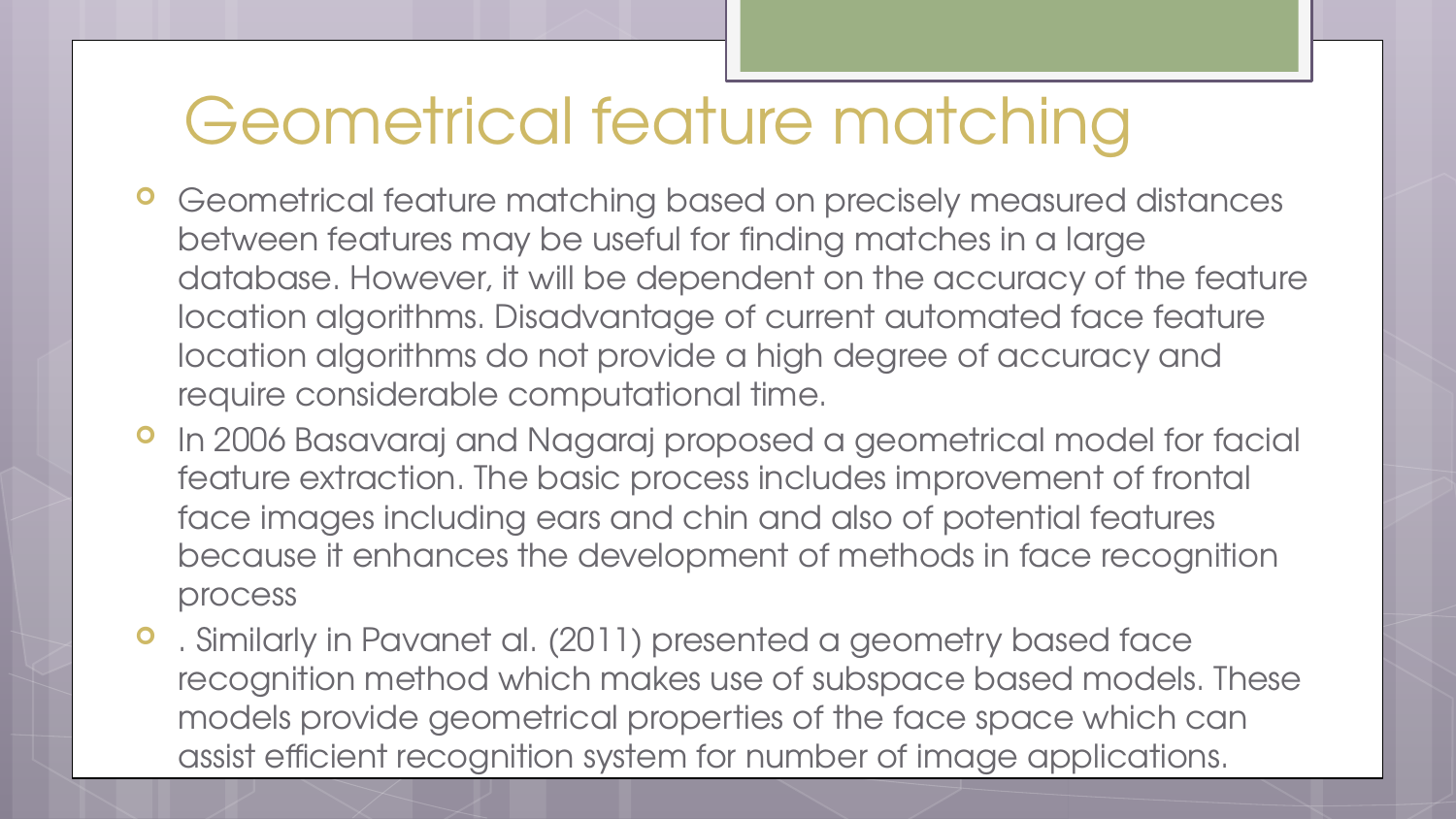

# Geometrical feature matching
Geometrical feature matching based on precisely measured distances between features may be useful for finding matches in a large database. However, it will be dependent on the accuracy of the feature location algorithms. Disadvantage of current automated face feature location algorithms do not provide a high degree of accuracy and require considerable computational time.
In 2006 Basavaraj and Nagaraj proposed a geometrical model for facial feature extraction. The basic process includes improvement of frontal face images including ears and chin and also of potential features because it enhances the development of methods in face recognition process
. Similarly in Pavanet al. (2011) presented a geometry based face recognition method which makes use of subspace based models. These models provide geometrical properties of the face space which can assist efficient recognition system for number of image applications.